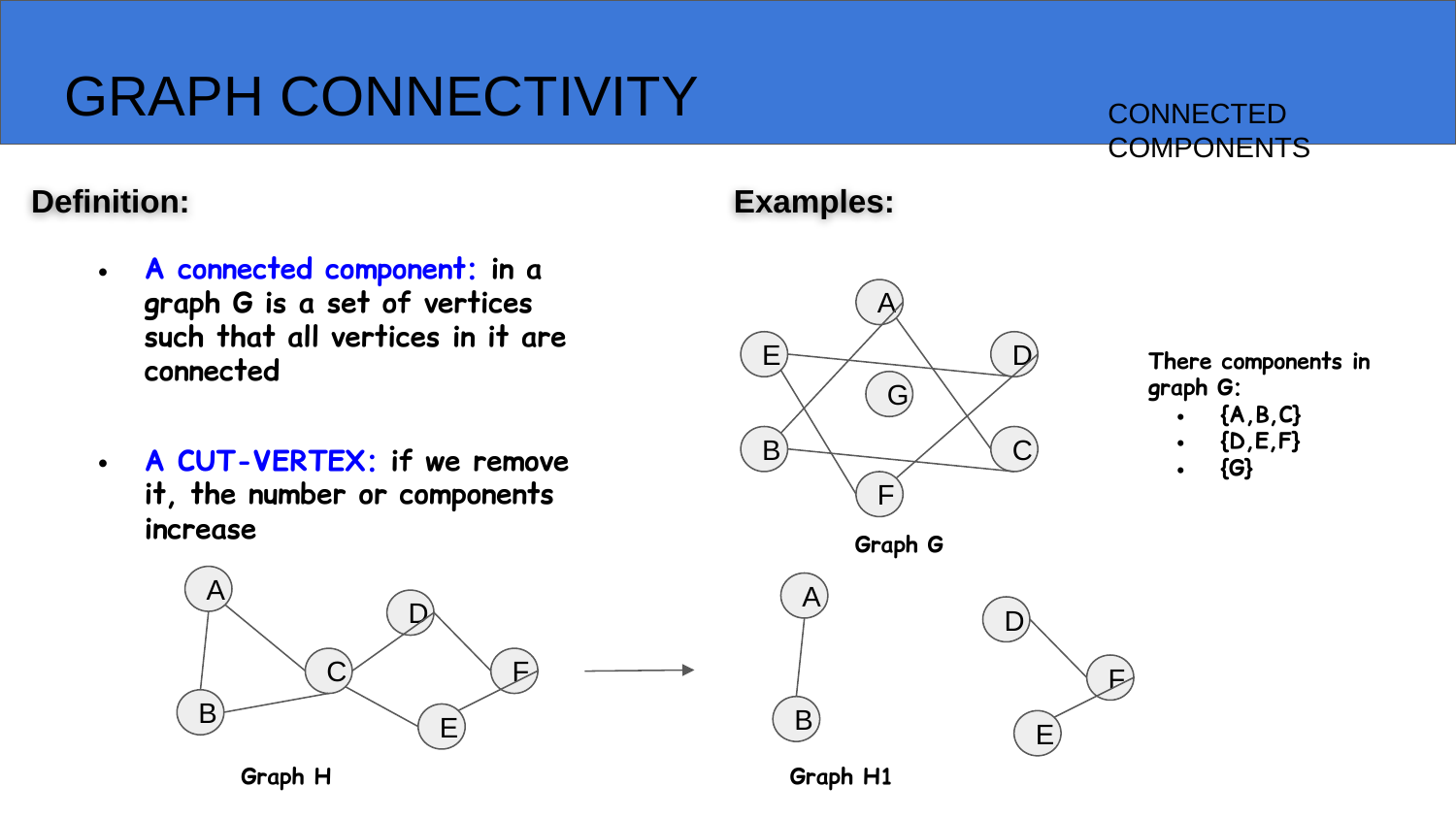

# GRAPH CONNECTIVITY

CONNECTED COMPONENTS
Examples:
Definition:
A connected component: in a graph G is a set of vertices such that all vertices in it are connected
A CUT-VERTEX: if we remove it, the number or components increase
A
E
D
B
C
F
There components in graph G:
{A,B,C}
{D,E,F}
{G}
G
Graph G
A
D
C
F
B
E
A
D
F
B
E
Graph H
Graph H1